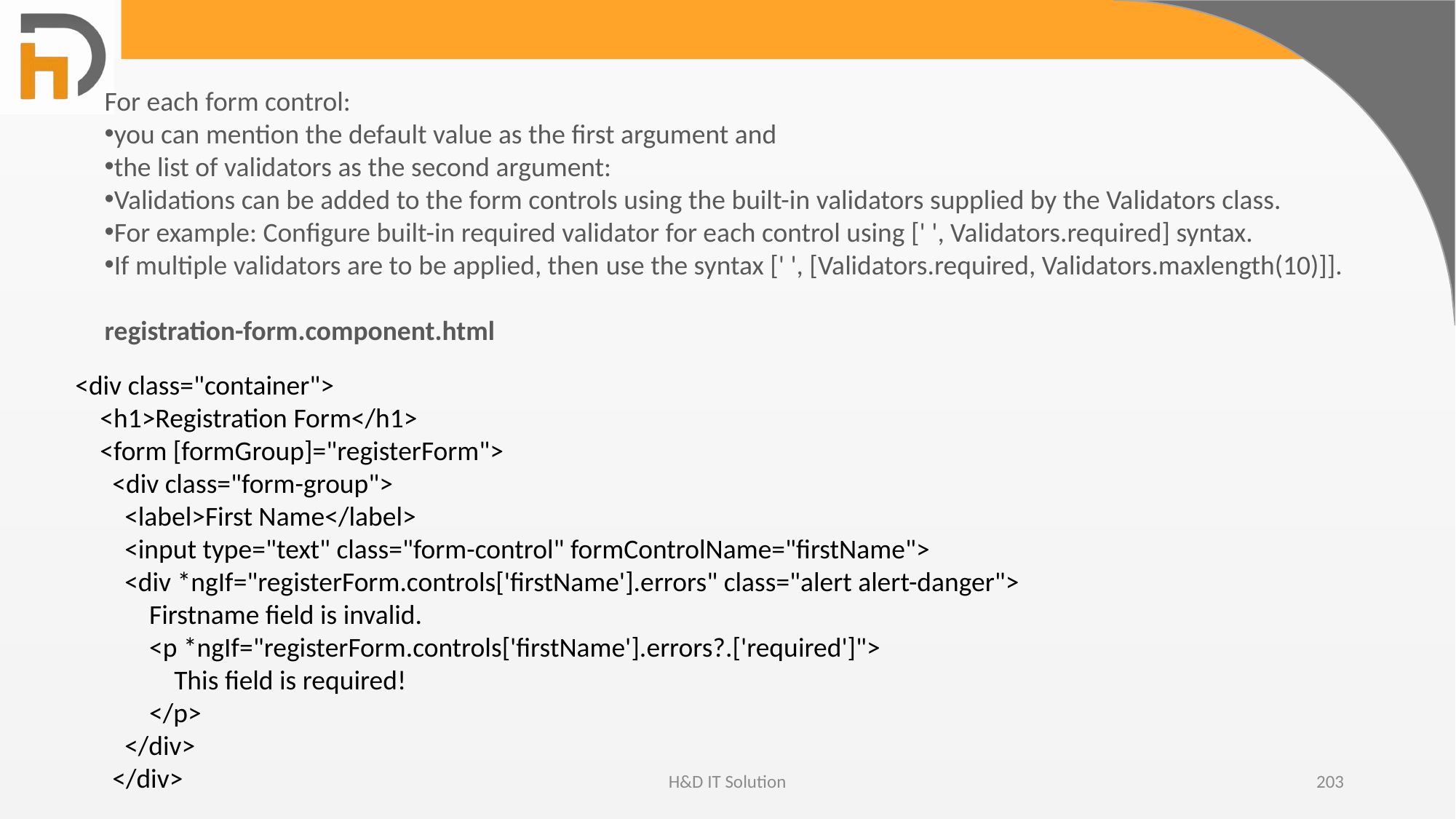

For each form control:
you can mention the default value as the first argument and
the list of validators as the second argument:
Validations can be added to the form controls using the built-in validators supplied by the Validators class.
For example: Configure built-in required validator for each control using [' ', Validators.required] syntax.
If multiple validators are to be applied, then use the syntax [' ', [Validators.required, Validators.maxlength(10)]].

registration-form.component.html
<div class="container">
    <h1>Registration Form</h1>
    <form [formGroup]="registerForm">
      <div class="form-group">
        <label>First Name</label>
        <input type="text" class="form-control" formControlName="firstName">
        <div *ngIf="registerForm.controls['firstName'].errors" class="alert alert-danger">
            Firstname field is invalid.
            <p *ngIf="registerForm.controls['firstName'].errors?.['required']">
                This field is required!
            </p>
        </div>
      </div>

H&D IT Solution
203